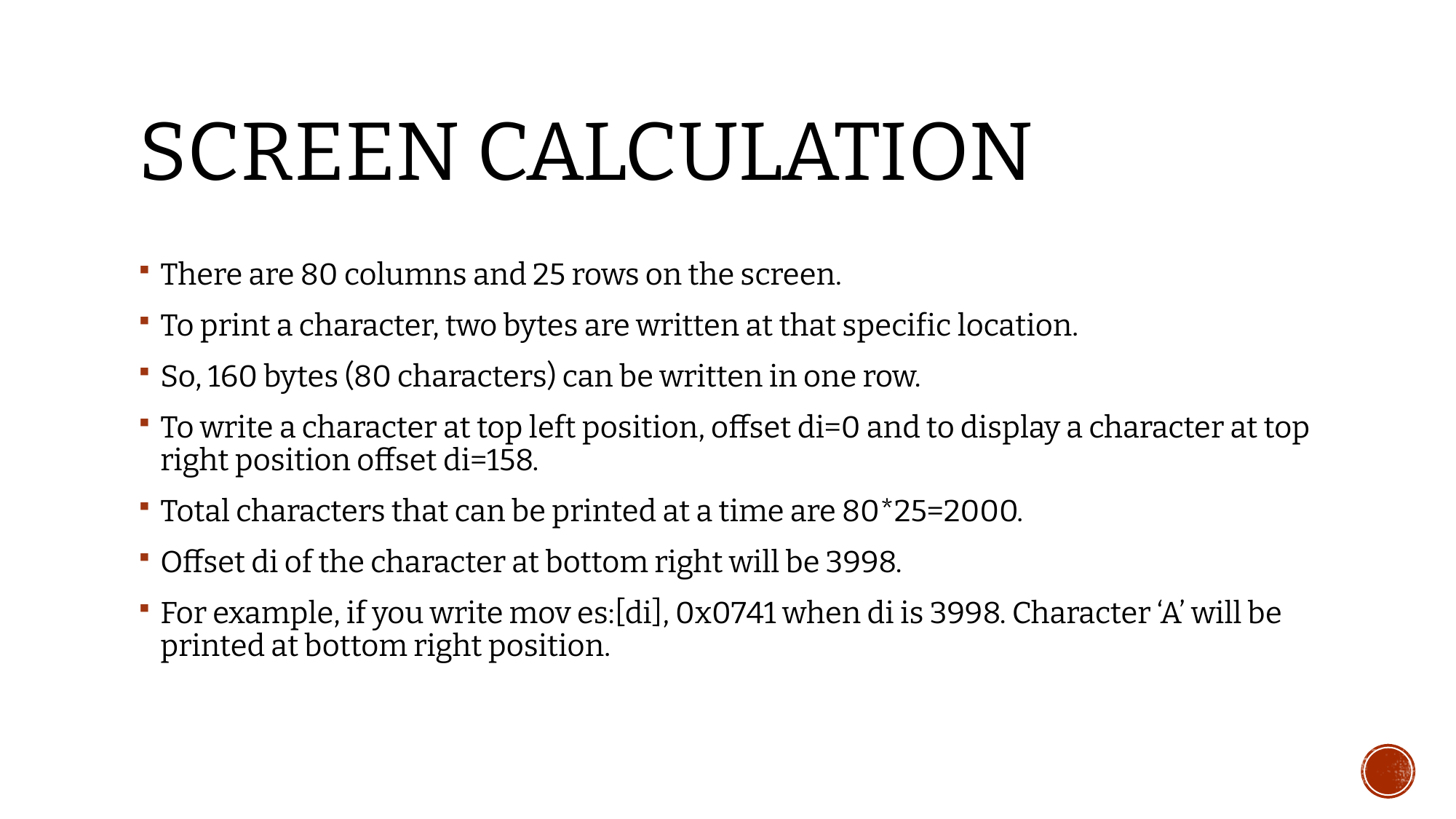

# Screen calculation
There are 80 columns and 25 rows on the screen.
To print a character, two bytes are written at that specific location.
So, 160 bytes (80 characters) can be written in one row.
To write a character at top left position, offset di=0 and to display a character at top right position offset di=158.
Total characters that can be printed at a time are 80*25=2000.
Offset di of the character at bottom right will be 3998.
For example, if you write mov es:[di], 0x0741 when di is 3998. Character ‘A’ will be printed at bottom right position.